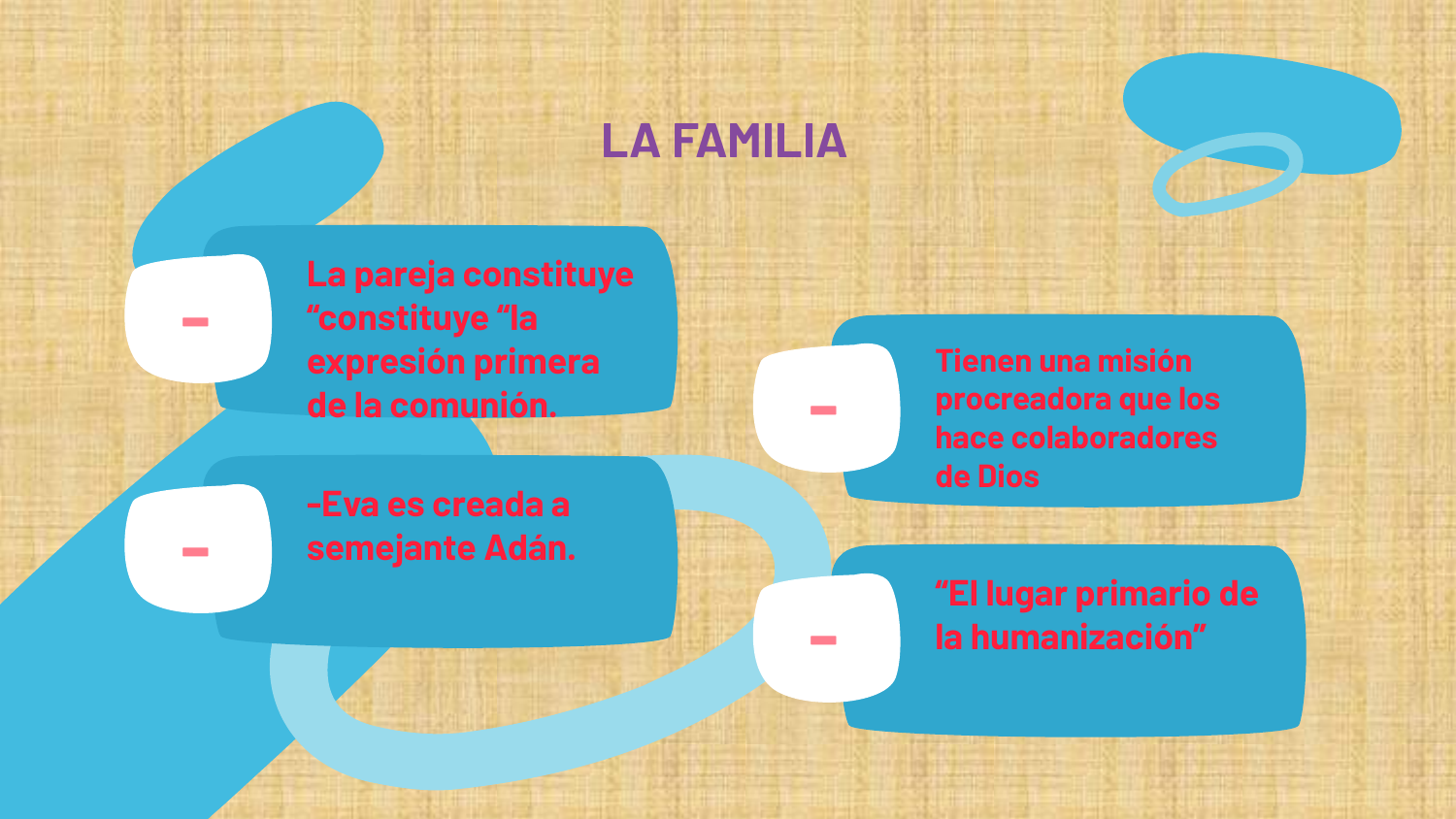

# LA FAMILIA

La pareja constituye “constituye “la expresión primera de la comunión.
-

Tienen una misión procreadora que los hace colaboradores de Dios
-

-Eva es creada a semejante Adán.
-

“El lugar primario de la humanización”
-